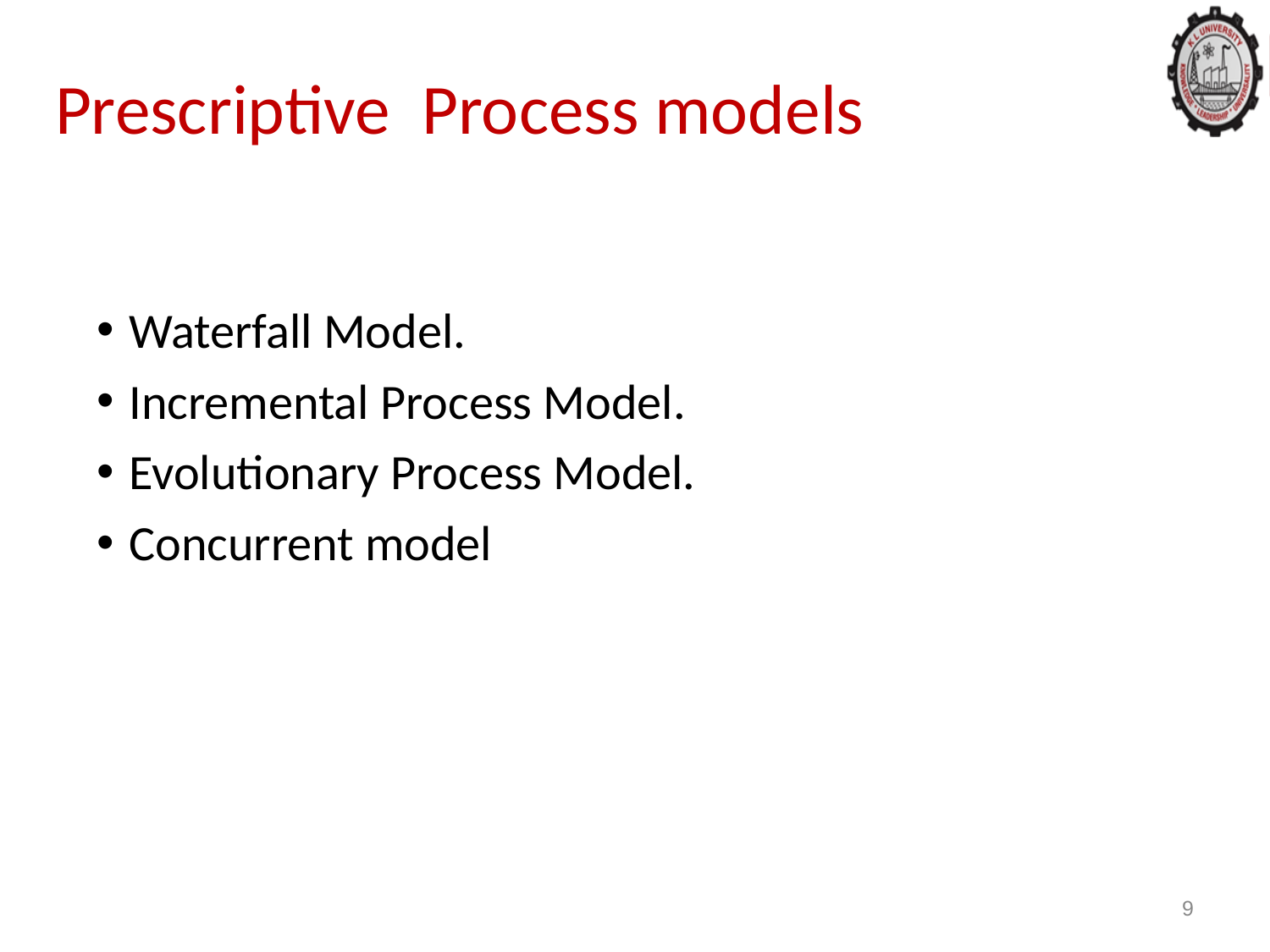

Prescriptive  Process models

Waterfall Model.
Incremental Process Model.
Evolutionary Process Model.
Concurrent model
9